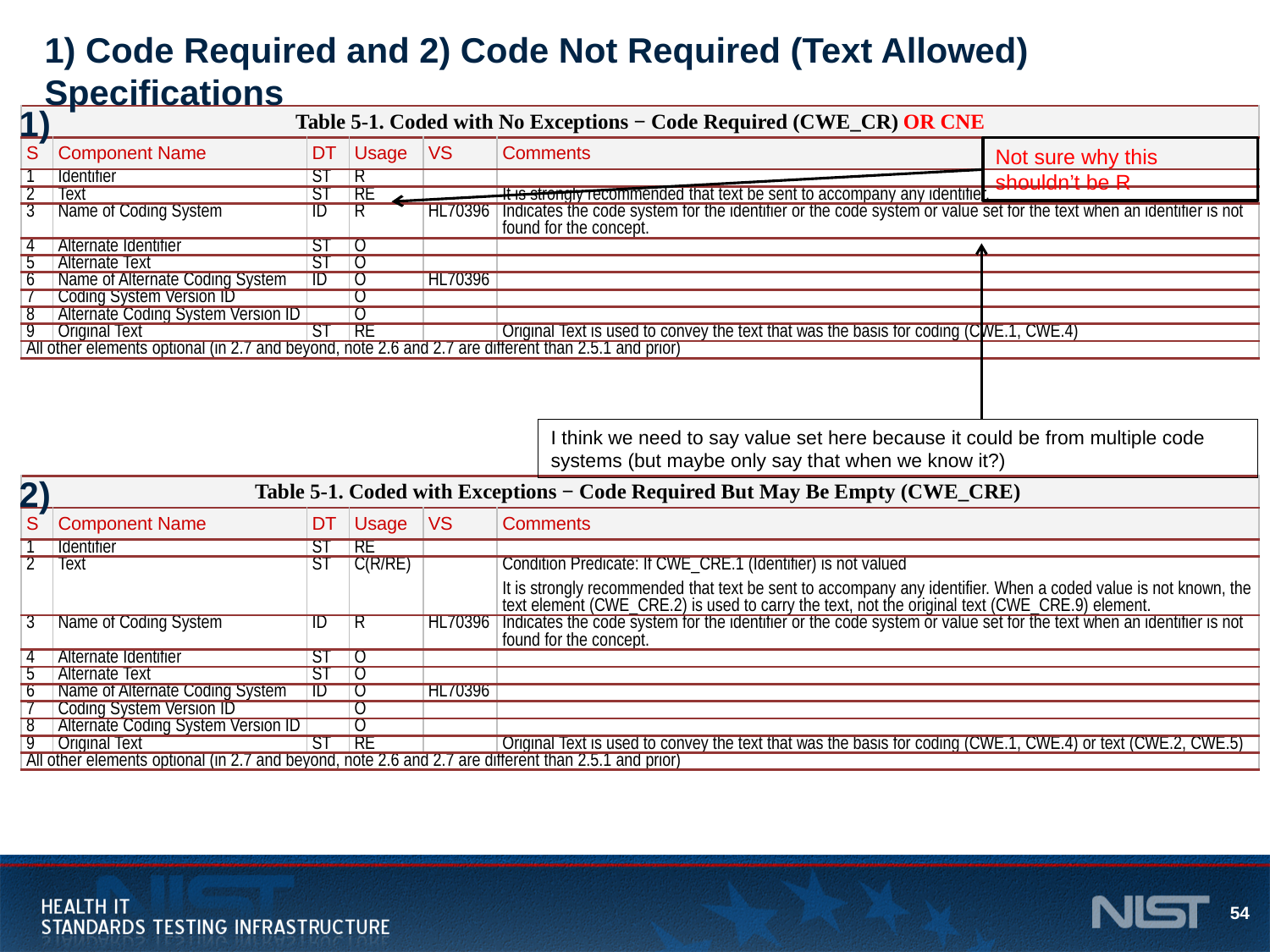

# 1) Code Required and 2) Code Not Required (Text Allowed) Specifications
1)
| Table 5‑1. Coded with No Exceptions − Code Required (CWE\_CR) OR CNE |  |  |  |  |  |
| --- | --- | --- | --- | --- | --- |
| S | Component Name | DT | Usage | VS | Comments |
| 1 | Identifier | ST | R |  |  |
| 2 | Text | ST | RE |  | It is strongly recommended that text be sent to accompany any identifier. |
| 3 | Name of Coding System | ID | R | HL70396 | Indicates the code system for the identifier or the code system or value set for the text when an identifier is not found for the concept. |
| 4 | Alternate Identifier | ST | O |  |  |
| 5 | Alternate Text | ST | O |  |  |
| 6 | Name of Alternate Coding System | ID | O | HL70396 |  |
| 7 | Coding System Version ID |  | O |  |  |
| 8 | Alternate Coding System Version ID |  | O |  |  |
| 9 | Original Text | ST | RE |  | Original Text is used to convey the text that was the basis for coding (CWE.1, CWE.4) |
| All other elements optional (in 2.7 and beyond, note 2.6 and 2.7 are different than 2.5.1 and prior) |  |  |  |  |  |
Not sure why this shouldn’t be R
I think we need to say value set here because it could be from multiple code systems (but maybe only say that when we know it?)
2)
| Table 5‑1. Coded with Exceptions − Code Required But May Be Empty (CWE\_CRE) |  |  |  |  |  |
| --- | --- | --- | --- | --- | --- |
| S | Component Name | DT | Usage | VS | Comments |
| 1 | Identifier | ST | RE |  |  |
| 2 | Text | ST | C(R/RE) |  | Condition Predicate: If CWE\_CRE.1 (Identifier) is not valued It is strongly recommended that text be sent to accompany any identifier. When a coded value is not known, the text element (CWE\_CRE.2) is used to carry the text, not the original text (CWE\_CRE.9) element. |
| 3 | Name of Coding System | ID | R | HL70396 | Indicates the code system for the identifier or the code system or value set for the text when an identifier is not found for the concept. |
| 4 | Alternate Identifier | ST | O |  |  |
| 5 | Alternate Text | ST | O |  |  |
| 6 | Name of Alternate Coding System | ID | O | HL70396 |  |
| 7 | Coding System Version ID |  | O |  |  |
| 8 | Alternate Coding System Version ID |  | O |  |  |
| 9 | Original Text | ST | RE |  | Original Text is used to convey the text that was the basis for coding (CWE.1, CWE.4) or text (CWE.2, CWE.5) |
| All other elements optional (in 2.7 and beyond, note 2.6 and 2.7 are different than 2.5.1 and prior) |  |  |  |  |  |